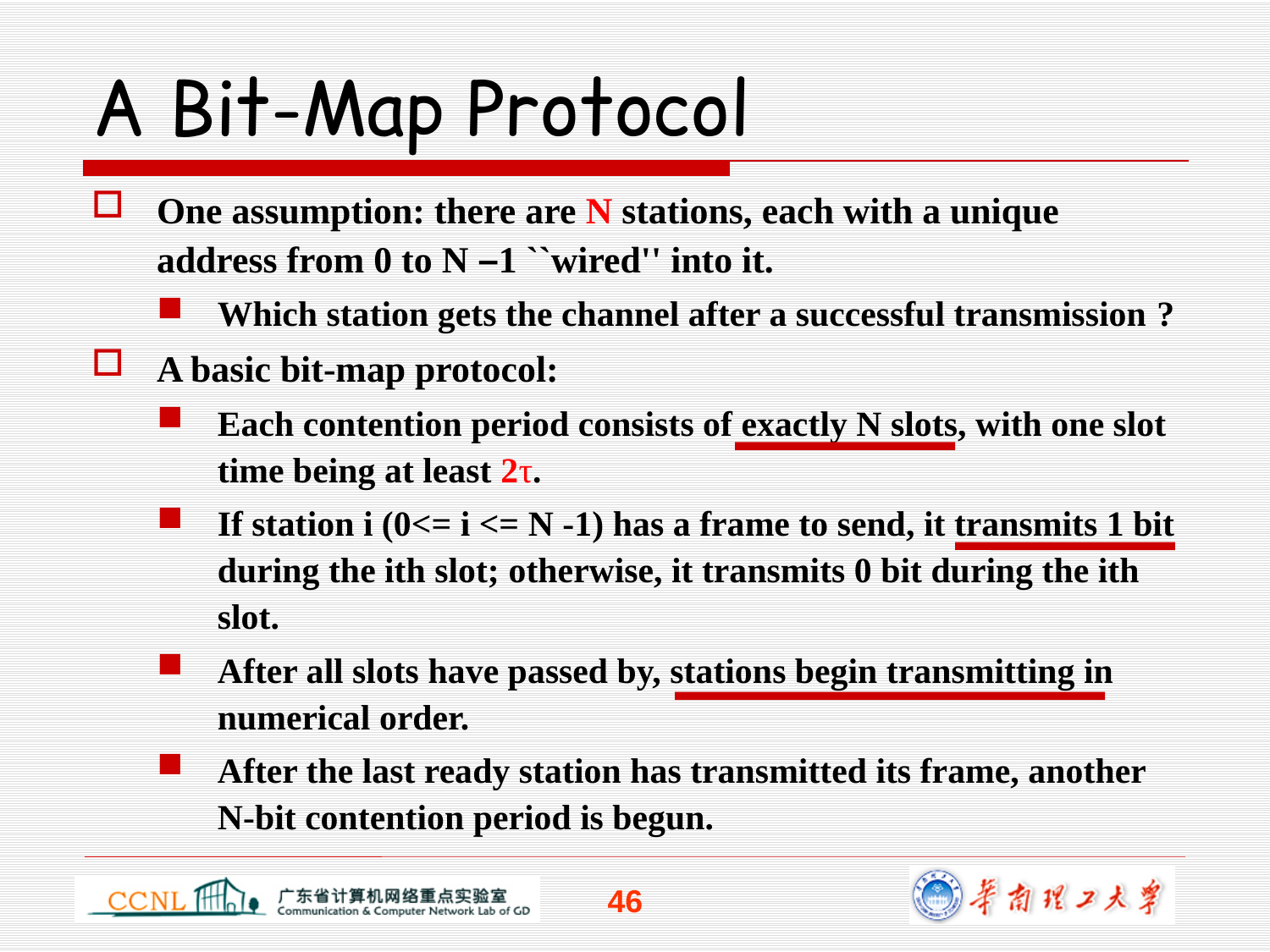

# A Bit-Map Protocol
One assumption: there are N stations, each with a unique address from 0 to N –1 ``wired'' into it.
Which station gets the channel after a successful transmission ?
A basic bit-map protocol:
Each contention period consists of exactly N slots, with one slot time being at least 2τ.
If station i (0<= i <= N -1) has a frame to send, it transmits 1 bit during the ith slot; otherwise, it transmits 0 bit during the ith slot.
After all slots have passed by, stations begin transmitting in numerical order.
After the last ready station has transmitted its frame, another N-bit contention period is begun.